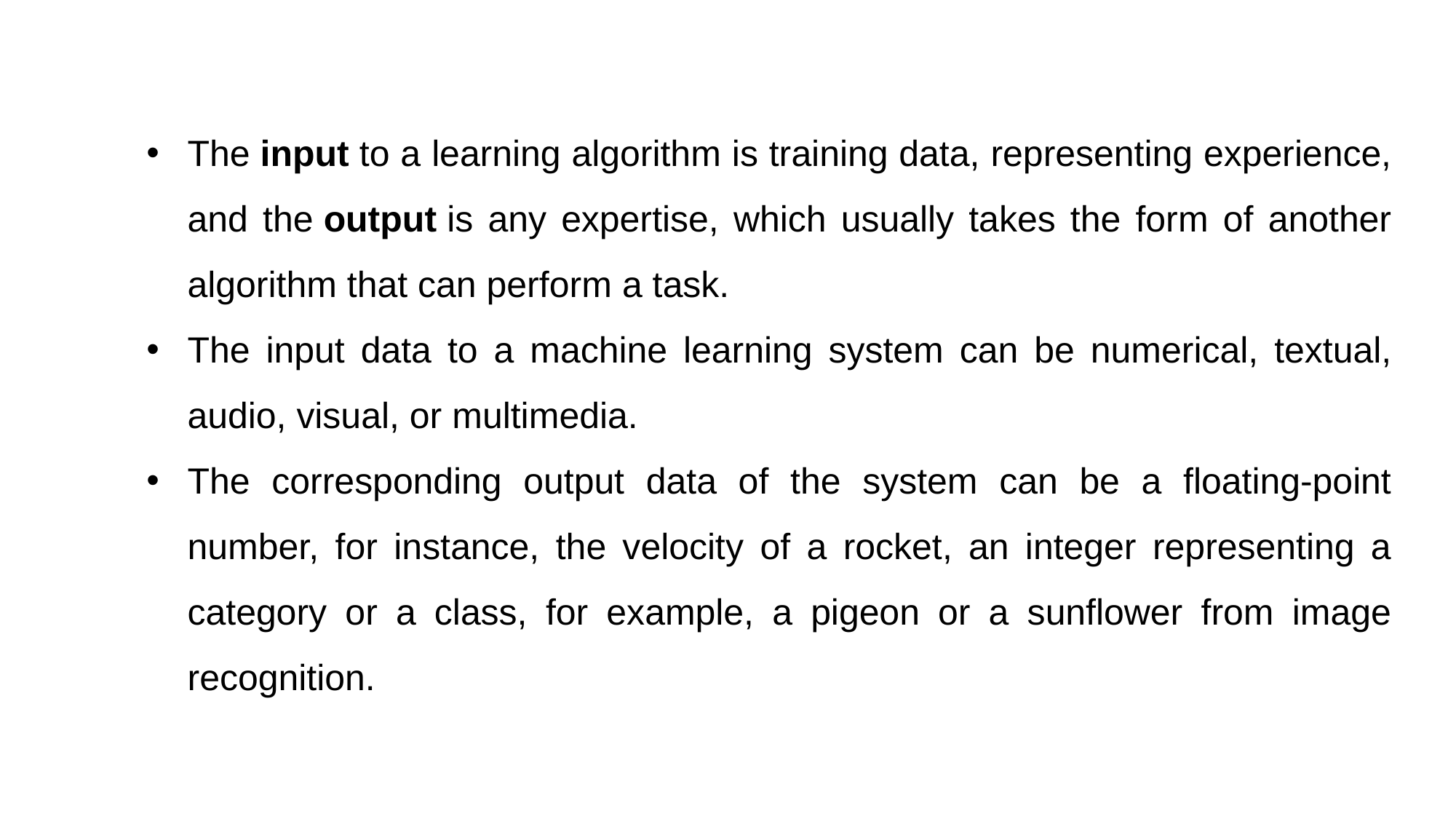

The input to a learning algorithm is training data, representing experience, and the output is any expertise, which usually takes the form of another algorithm that can perform a task.
The input data to a machine learning system can be numerical, textual, audio, visual, or multimedia.
The corresponding output data of the system can be a floating-point number, for instance, the velocity of a rocket, an integer representing a category or a class, for example, a pigeon or a sunflower from image recognition.